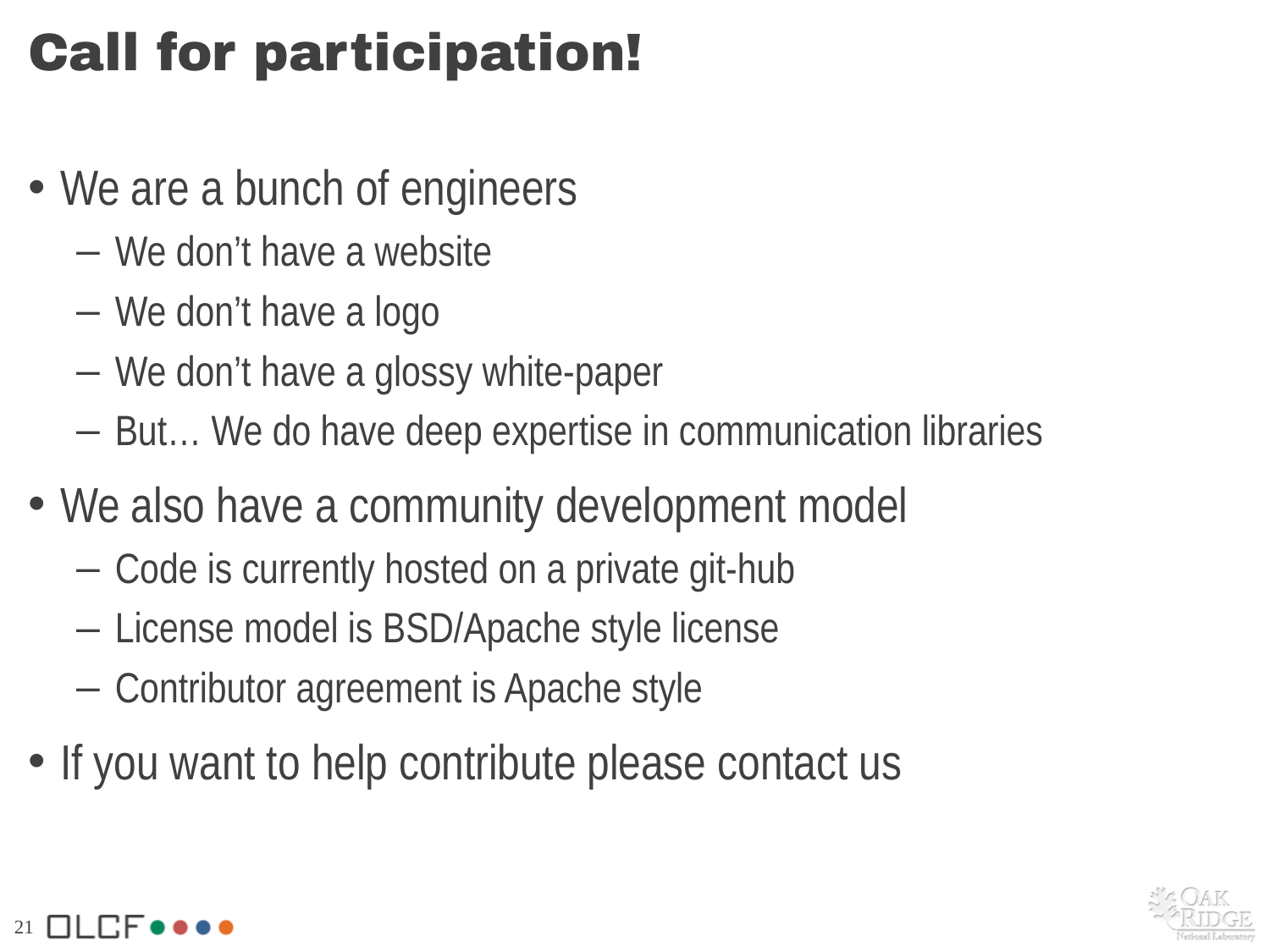

# Call for participation!
We are a bunch of engineers
We don’t have a website
We don’t have a logo
We don’t have a glossy white-paper
But… We do have deep expertise in communication libraries
We also have a community development model
Code is currently hosted on a private git-hub
License model is BSD/Apache style license
Contributor agreement is Apache style
If you want to help contribute please contact us